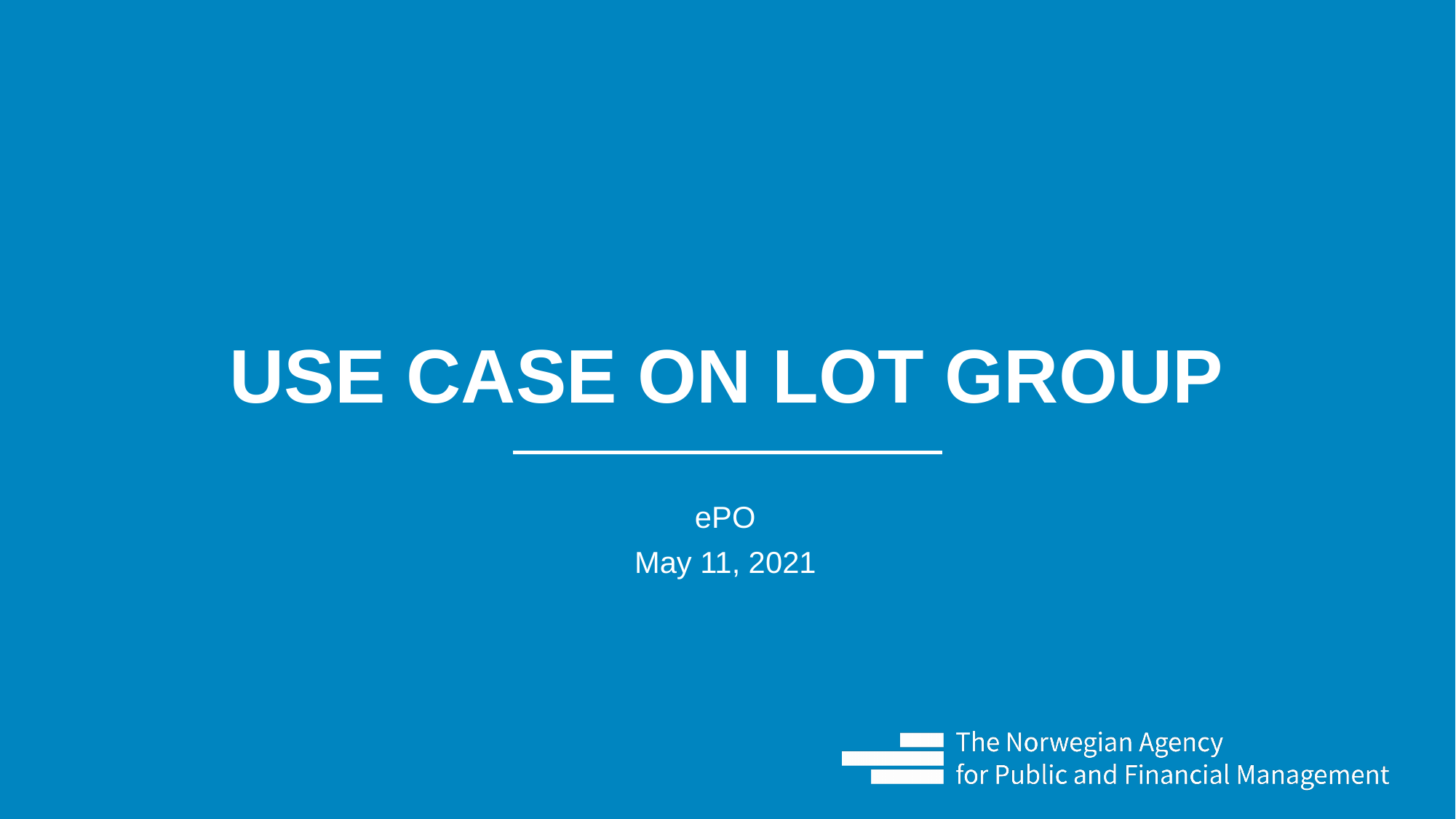

# Use Case on lot group
ePO
May 11, 2021